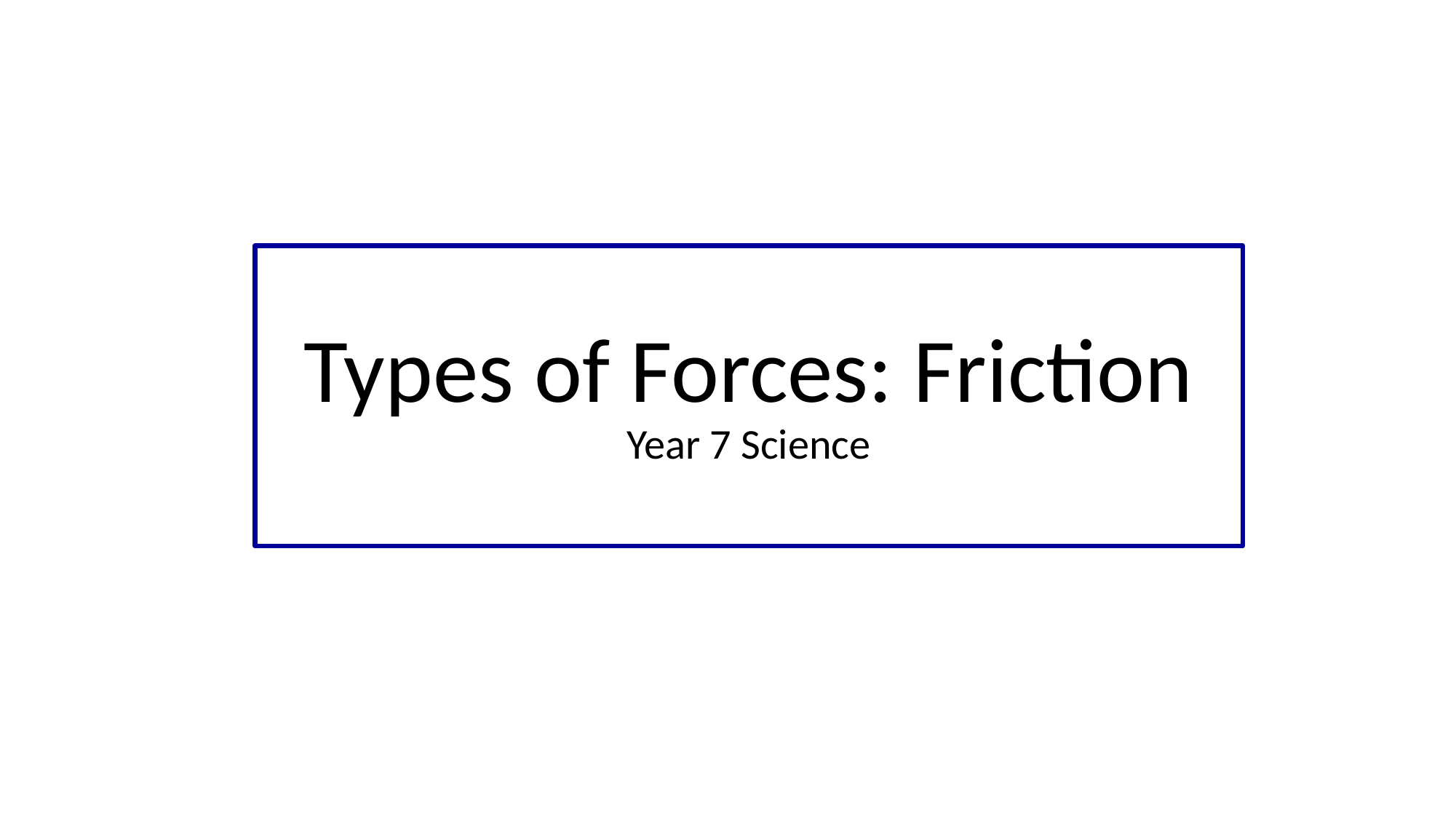

# Types of Forces: Friction Year 7 Science